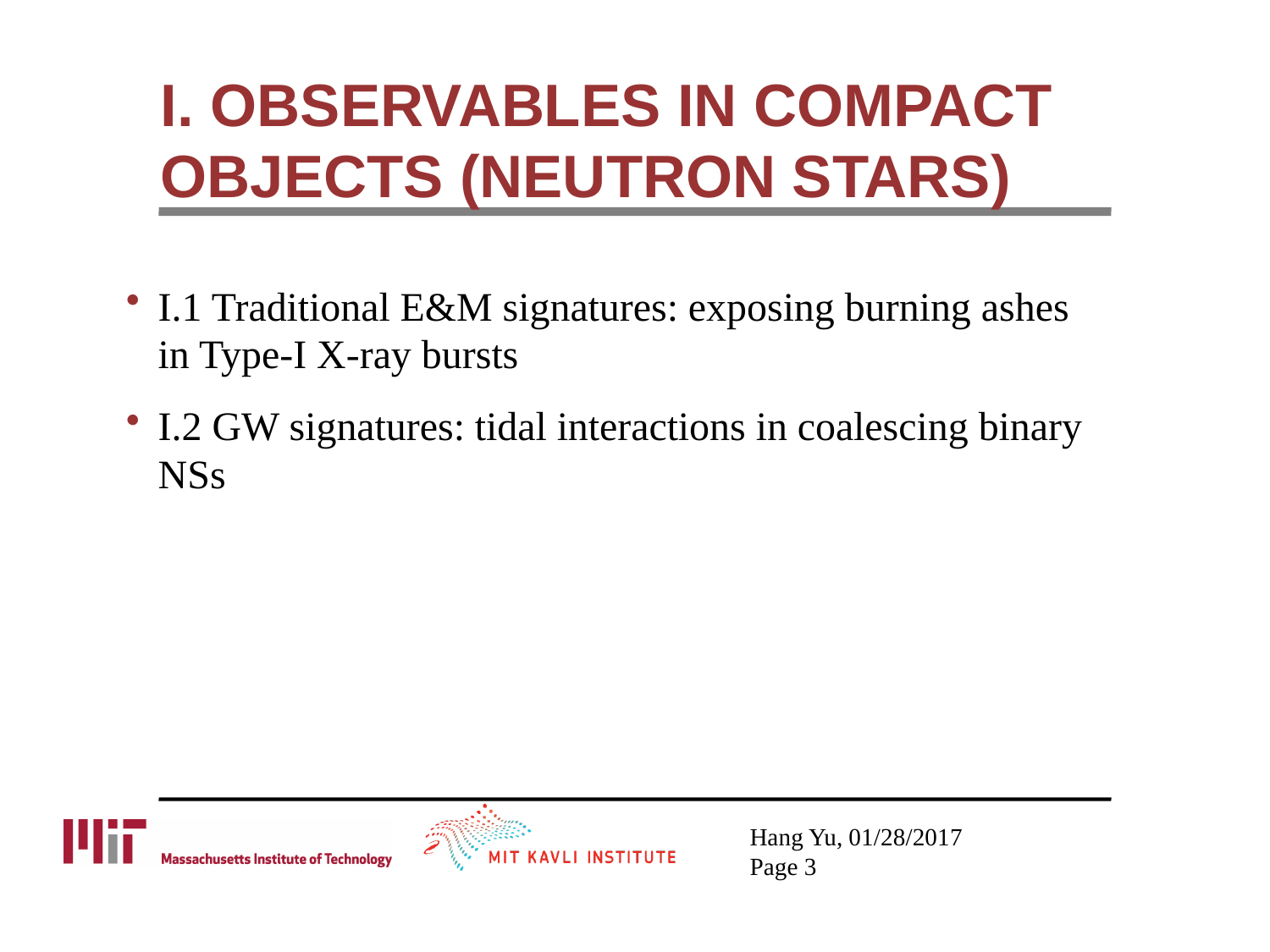

# I. OBSERVABLES IN COMPACT OBJECTS (NEUTRON STARS)
I.1 Traditional E&M signatures: exposing burning ashes in Type-I X-ray bursts
I.2 GW signatures: tidal interactions in coalescing binary NSs
Hang Yu, 01/28/2017
Page 3